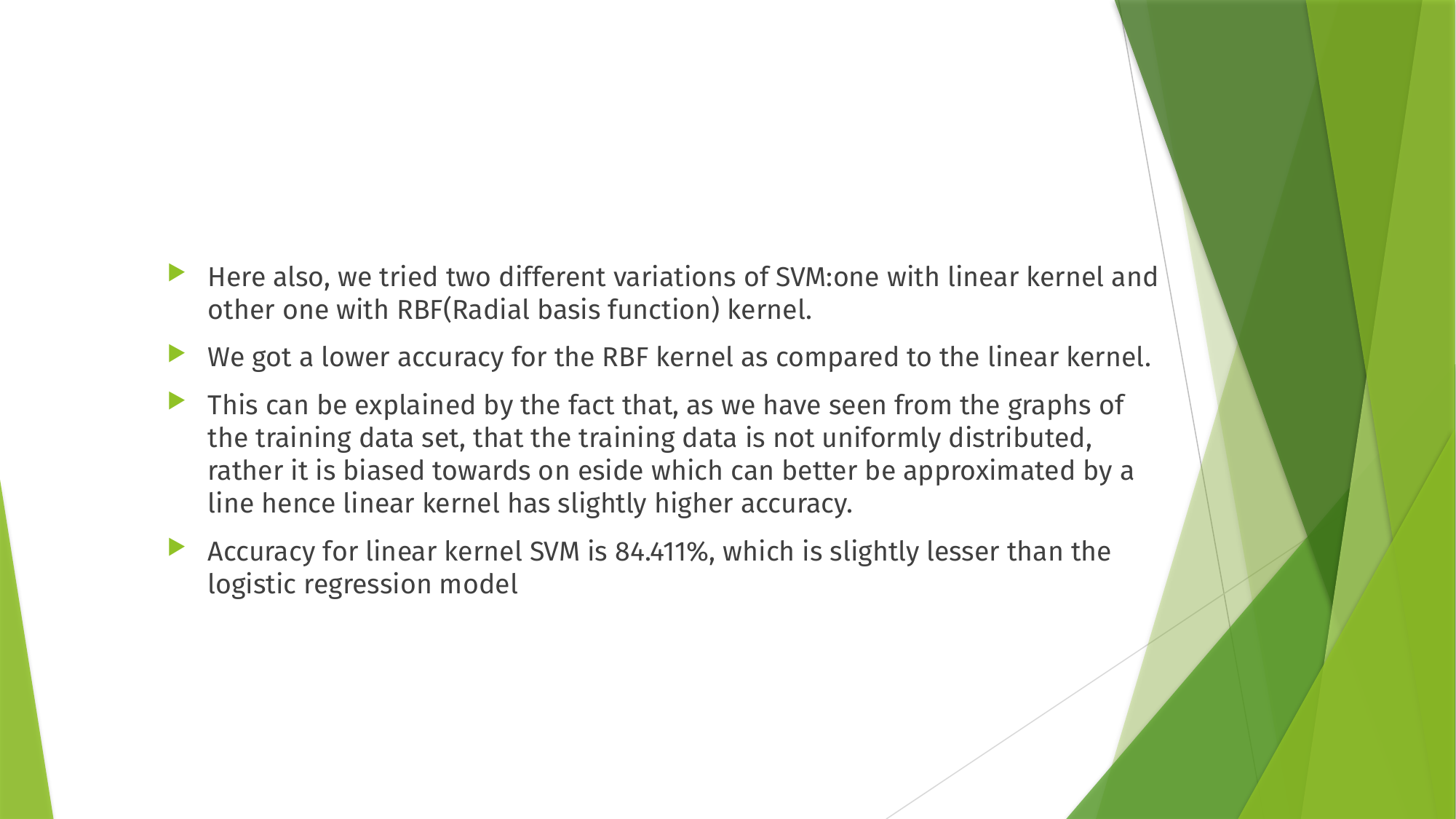

Here also, we tried two different variations of SVM:one with linear kernel and other one with RBF(Radial basis function) kernel.
We got a lower accuracy for the RBF kernel as compared to the linear kernel.
This can be explained by the fact that, as we have seen from the graphs of the training data set, that the training data is not uniformly distributed, rather it is biased towards on eside which can better be approximated by a line hence linear kernel has slightly higher accuracy.
Accuracy for linear kernel SVM is 84.411%, which is slightly lesser than the logistic regression model